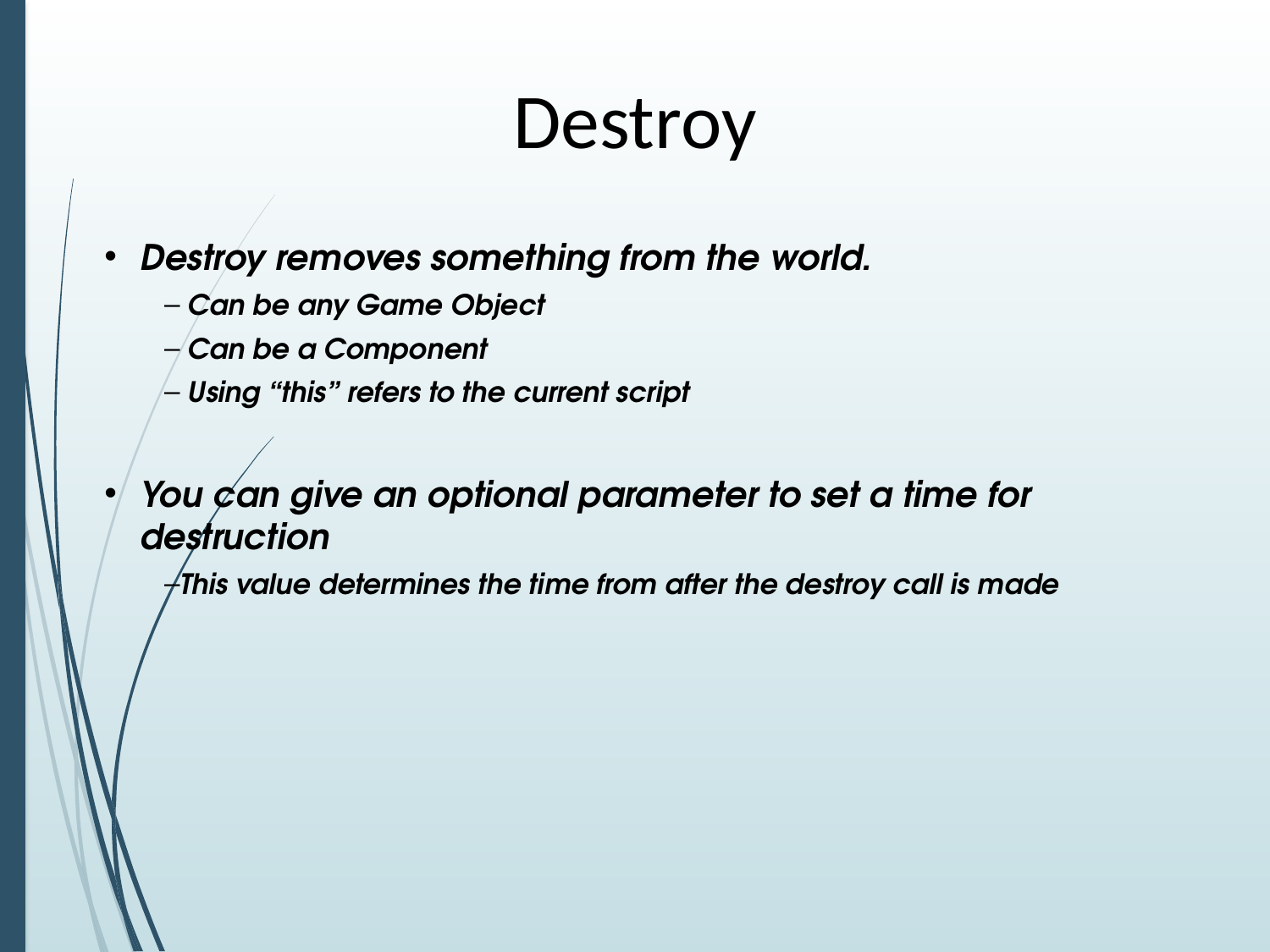

# Destroy
Destroy removes something from the world.
 Can be any Game Object
 Can be a Component
 Using “this” refers to the current script

You can give an optional parameter to set a time for destruction
This value determines the time from after the destroy call is made